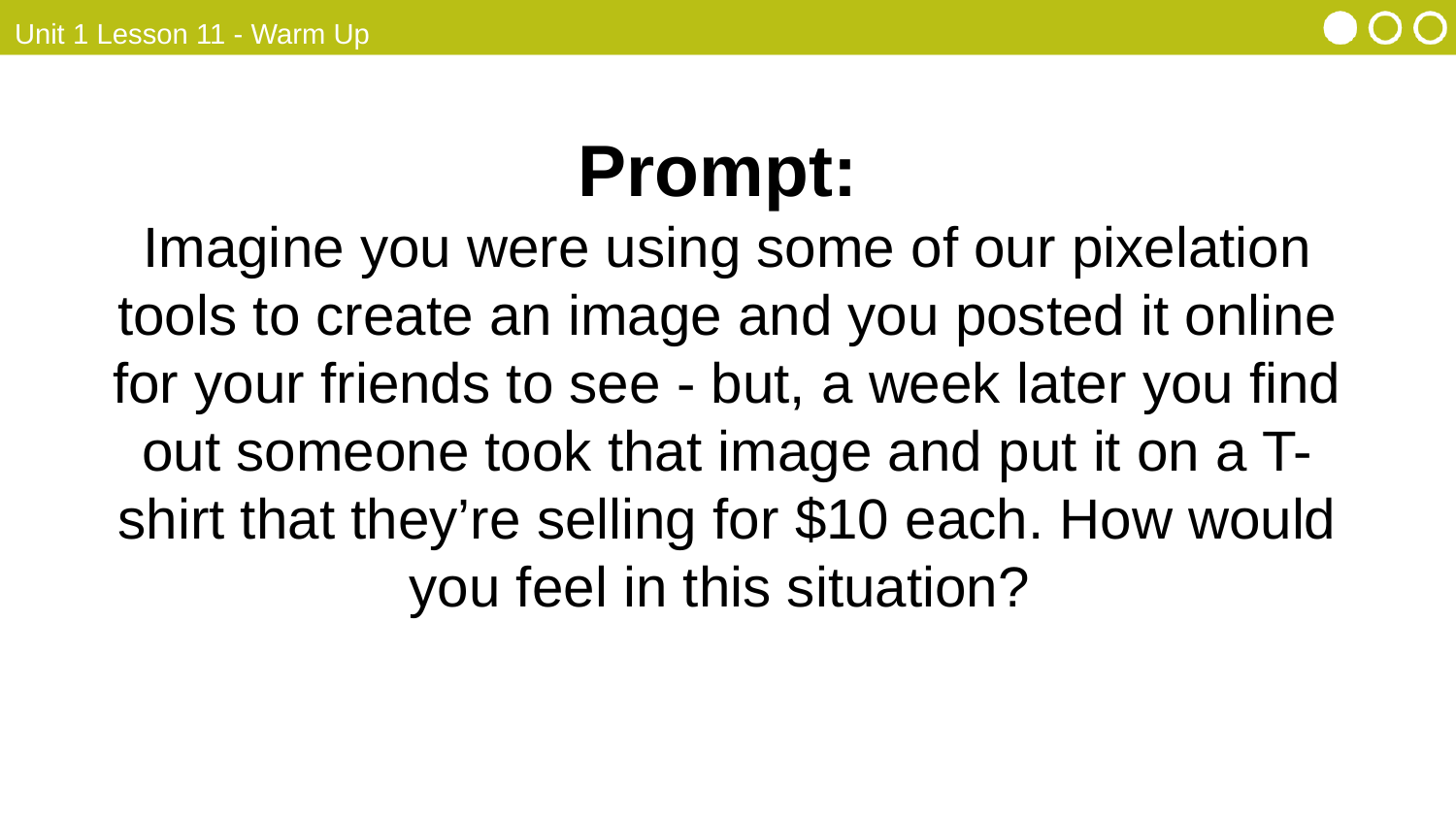

Unit 1 Lesson 11 - Warm Up
Prompt:
Imagine you were using some of our pixelation tools to create an image and you posted it online for your friends to see - but, a week later you find out someone took that image and put it on a T-shirt that they’re selling for $10 each. How would you feel in this situation?